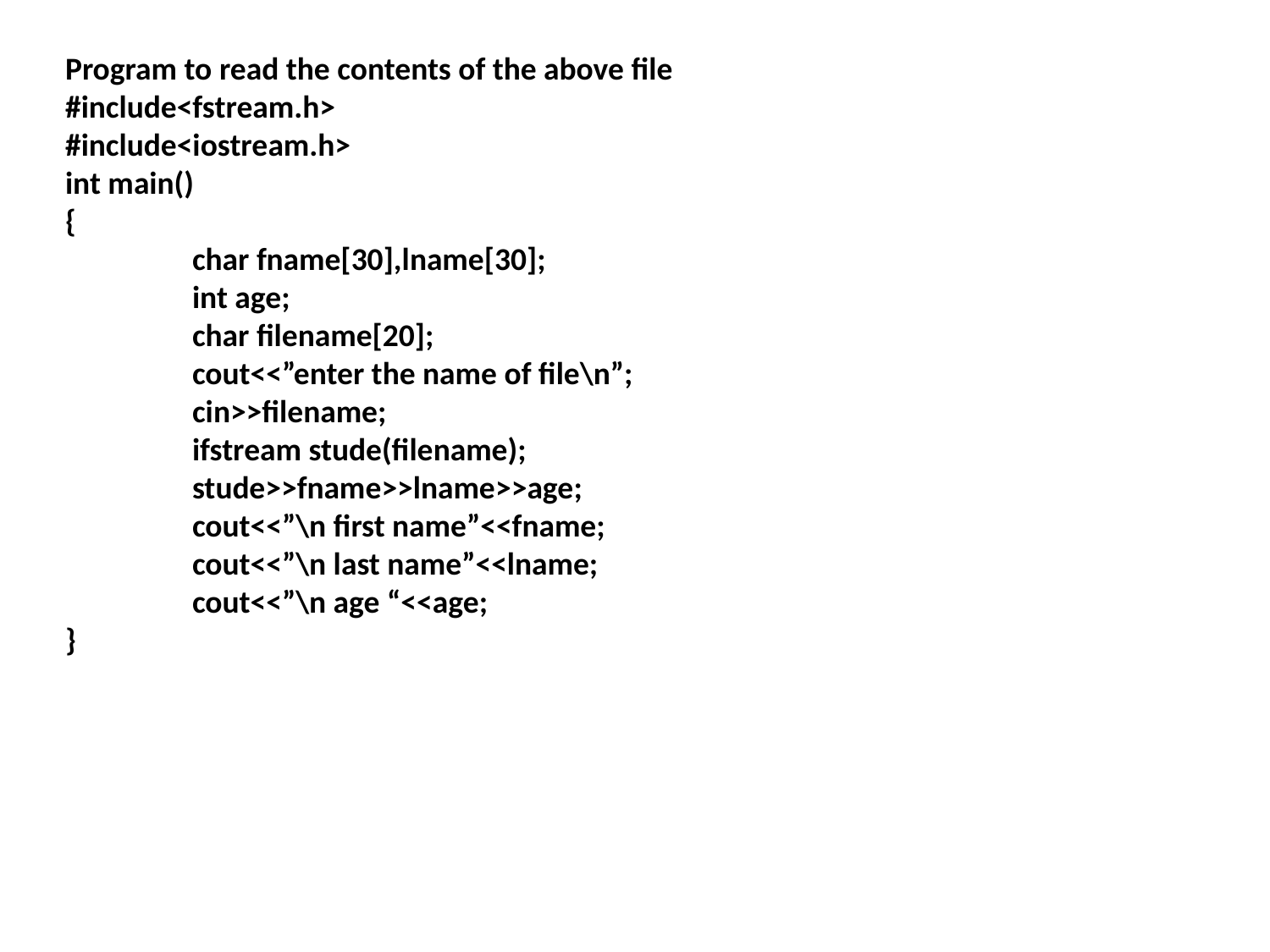

Program to read the contents of the above file
#include<fstream.h>
#include<iostream.h>
int main()
{
	char fname[30],lname[30];
	int age;
	char filename[20];
	cout<<”enter the name of file\n”;
	cin>>filename;
	ifstream stude(filename);
	stude>>fname>>lname>>age;
	cout<<”\n first name”<<fname;
	cout<<”\n last name”<<lname;
	cout<<”\n age “<<age;
}